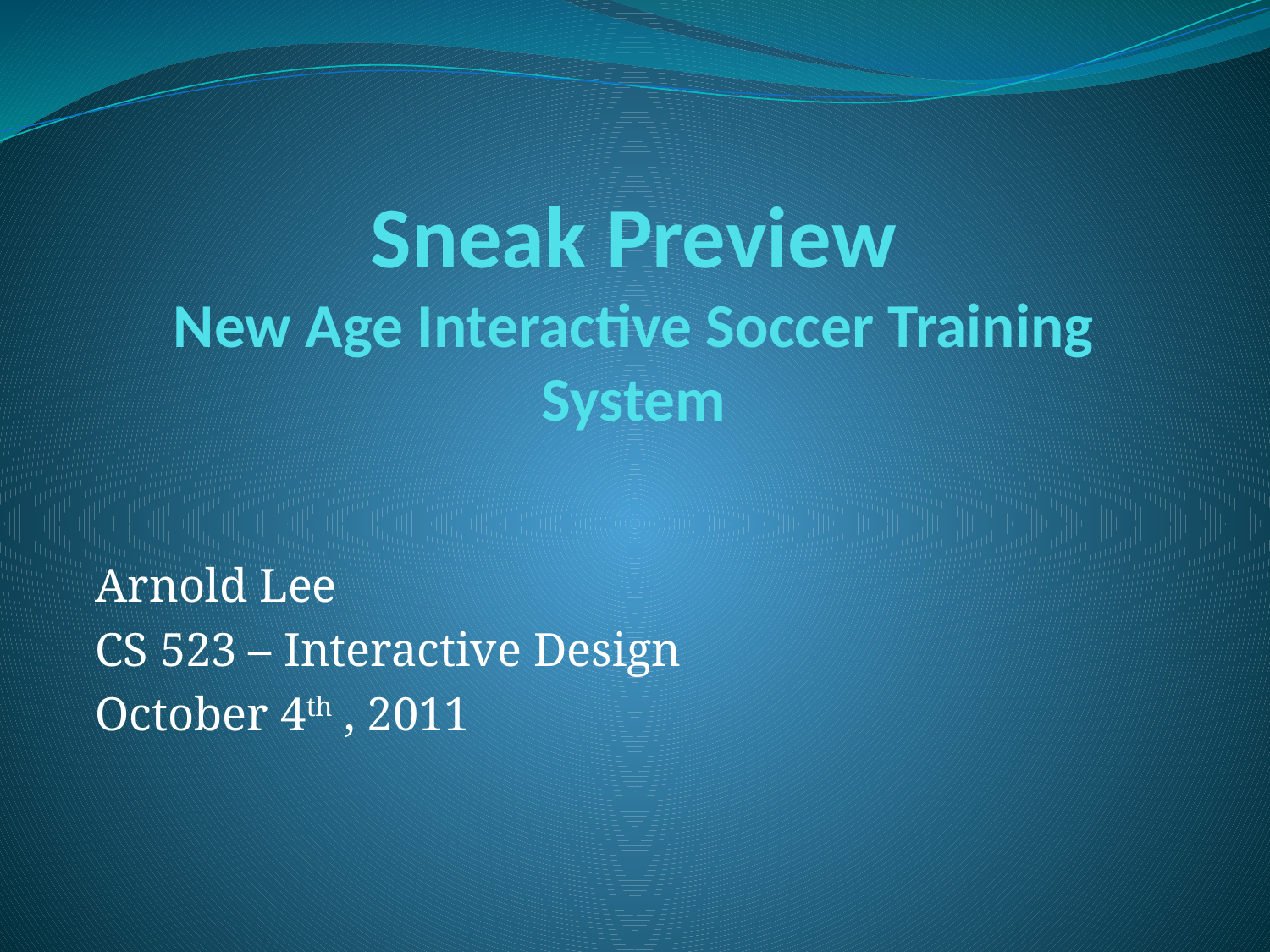

# Sneak Preview New Age Interactive Soccer Training System
Arnold Lee
CS 523 – Interactive Design
October 4th , 2011